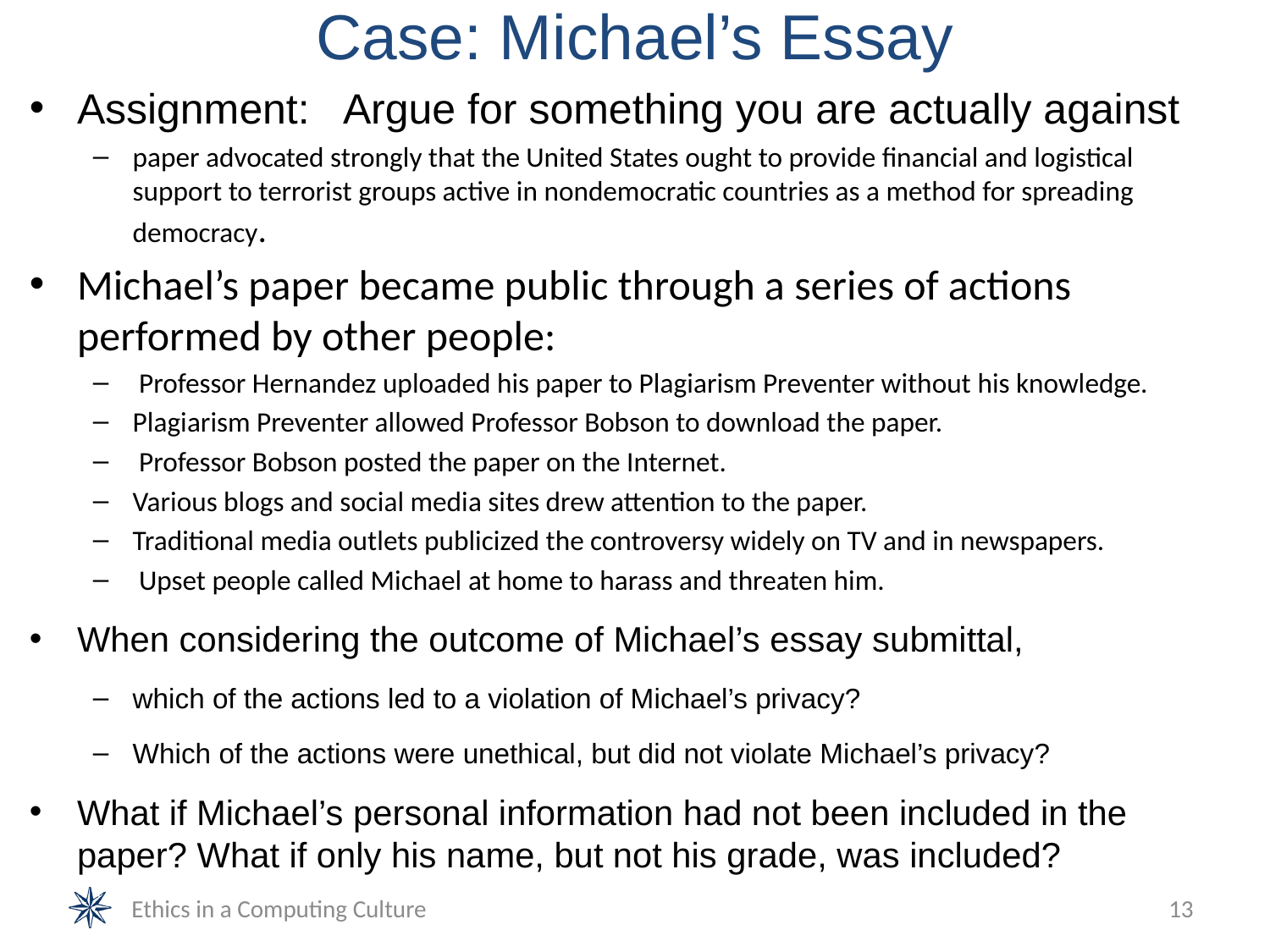

# Case: Michael’s Essay
Assignment:   Argue for something you are actually against
paper advocated strongly that the United States ought to provide financial and logistical support to terrorist groups active in nondemocratic countries as a method for spreading democracy.
Michael’s paper became public through a series of actions performed by other people:
 Professor Hernandez uploaded his paper to Plagiarism Preventer without his knowledge.
Plagiarism Preventer allowed Professor Bobson to download the paper.
 Professor Bobson posted the paper on the Internet.
Various blogs and social media sites drew attention to the paper.
Traditional media outlets publicized the controversy widely on TV and in newspapers.
 Upset people called Michael at home to harass and threaten him.
When considering the outcome of Michael’s essay submittal,
which of the actions led to a violation of Michael’s privacy?
Which of the actions were unethical, but did not violate Michael’s privacy?
What if Michael’s personal information had not been included in the paper? What if only his name, but not his grade, was included?

Ethics in a Computing Culture
13